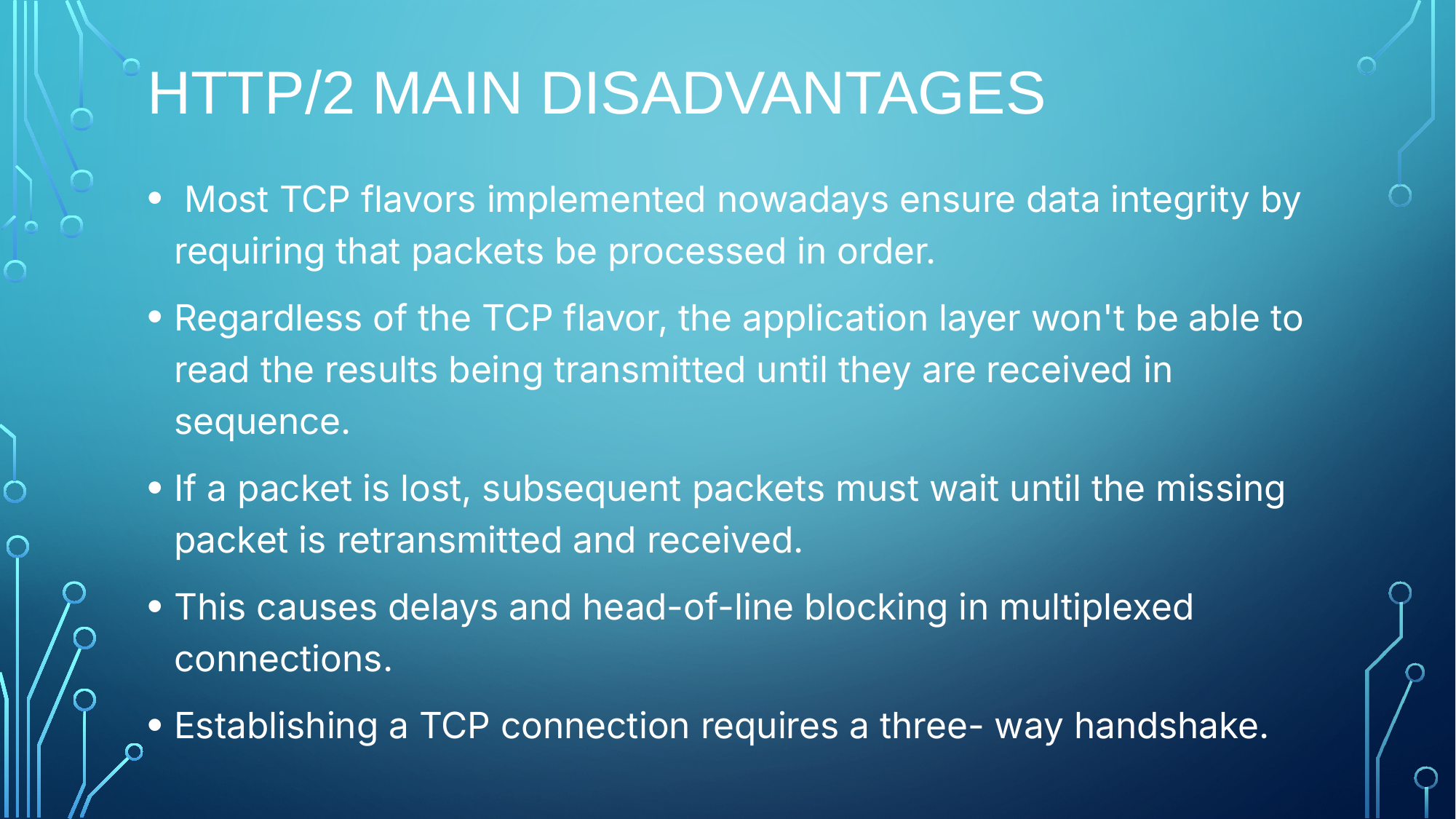

# http/2 main disadvantages
 Most TCP flavors implemented nowadays ensure data integrity by requiring that packets be processed in order.
Regardless of the TCP flavor, the application layer won't be able to read the results being transmitted until they are received in sequence.
If a packet is lost, subsequent packets must wait until the missing packet is retransmitted and received.
This causes delays and head-of-line blocking in multiplexed connections.
Establishing a TCP connection requires a three- way handshake.